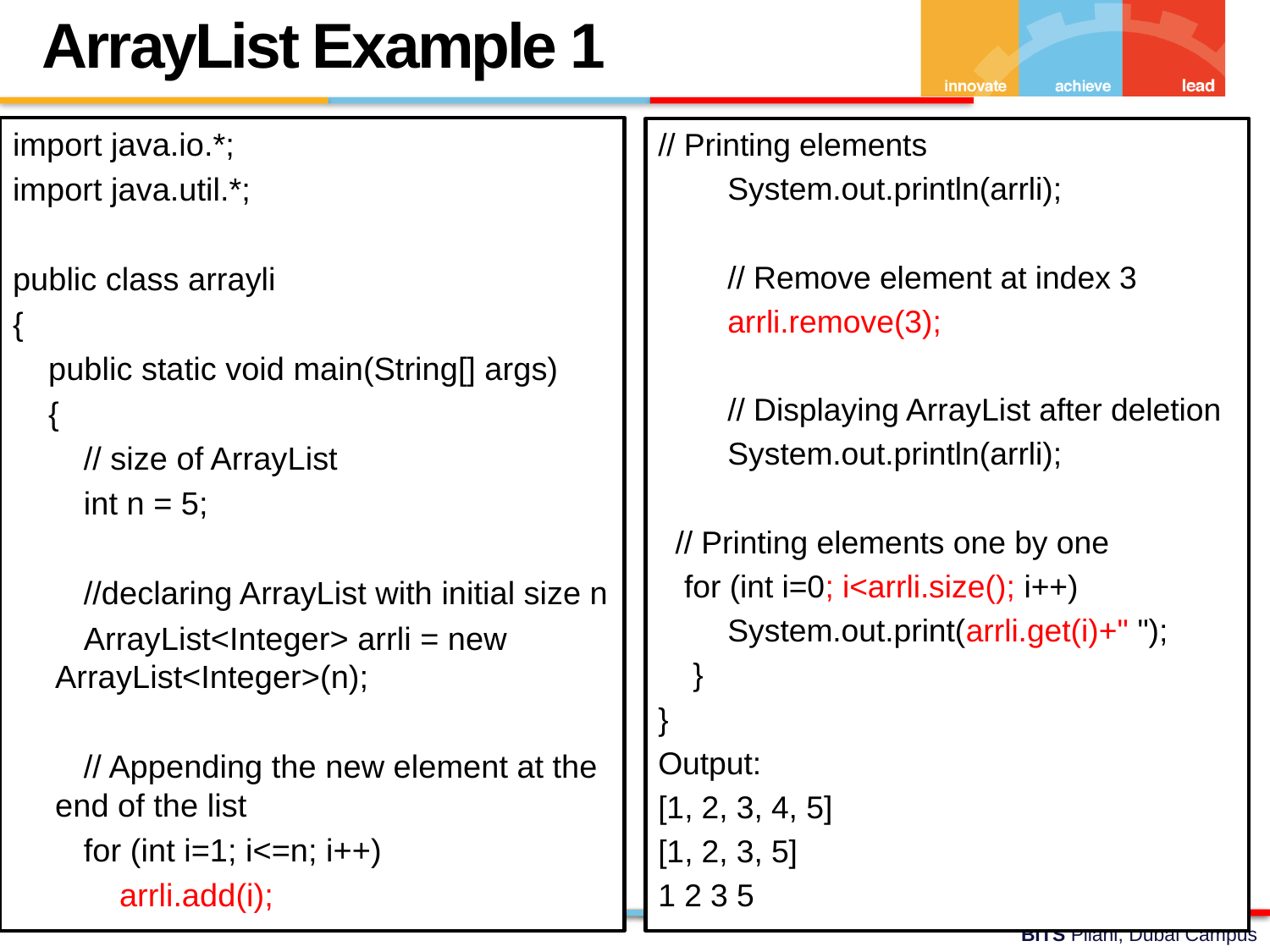

ArrayList Example 1
import java.io.*;
import java.util.*;

public class arrayli
{
    public static void main(String[] args)
    {
        // size of ArrayList
        int n = 5;

        //declaring ArrayList with initial size n
        ArrayList<Integer> arrli = new ArrayList<Integer>(n);

        // Appending the new element at the end of the list
        for (int i=1; i<=n; i++)
            arrli.add(i);
// Printing elements
        System.out.println(arrli);

        // Remove element at index 3
        arrli.remove(3);

        // Displaying ArrayList after deletion
        System.out.println(arrli);

  // Printing elements one by one
   for (int i=0; i<arrli.size(); i++)
        System.out.print(arrli.get(i)+" ");
    }
}
Output:
[1, 2, 3, 4, 5]
[1, 2, 3, 5]
1 2 3 5